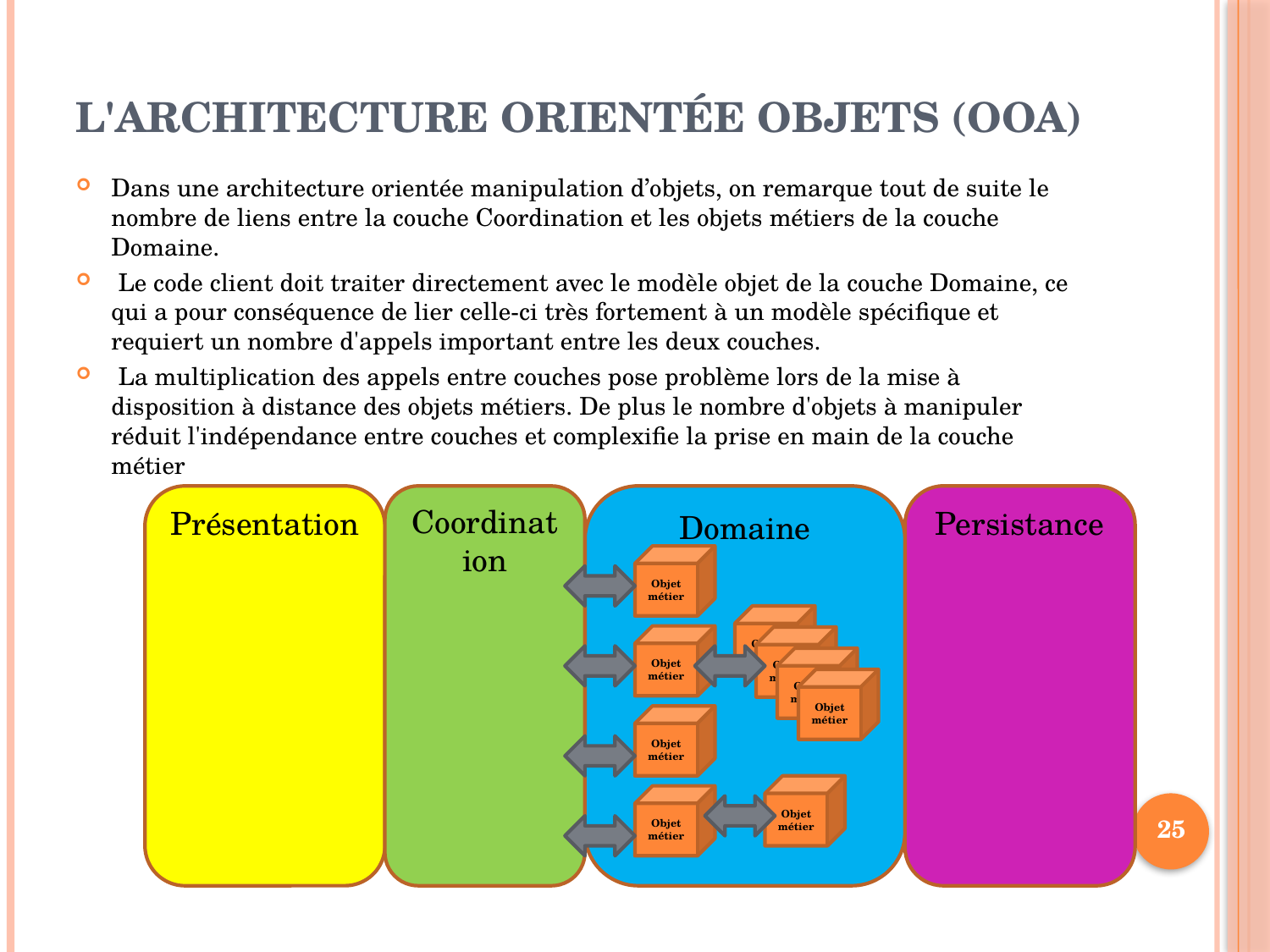

# L'architecture Orientée Objets (OOA)
Dans une architecture orientée manipulation d’objets, on remarque tout de suite le nombre de liens entre la couche Coordination et les objets métiers de la couche Domaine.
 Le code client doit traiter directement avec le modèle objet de la couche Domaine, ce qui a pour conséquence de lier celle-ci très fortement à un modèle spécifique et requiert un nombre d'appels important entre les deux couches.
 La multiplication des appels entre couches pose problème lors de la mise à disposition à distance des objets métiers. De plus le nombre d'objets à manipuler réduit l'indépendance entre couches et complexifie la prise en main de la couche métier
Présentation
Coordination
Domaine
Persistance
Objet métier

Objet métier
Objet métier
Objet métier

Objet métier
Objet métier
Objet métier

Objet métier
Objet métier

25